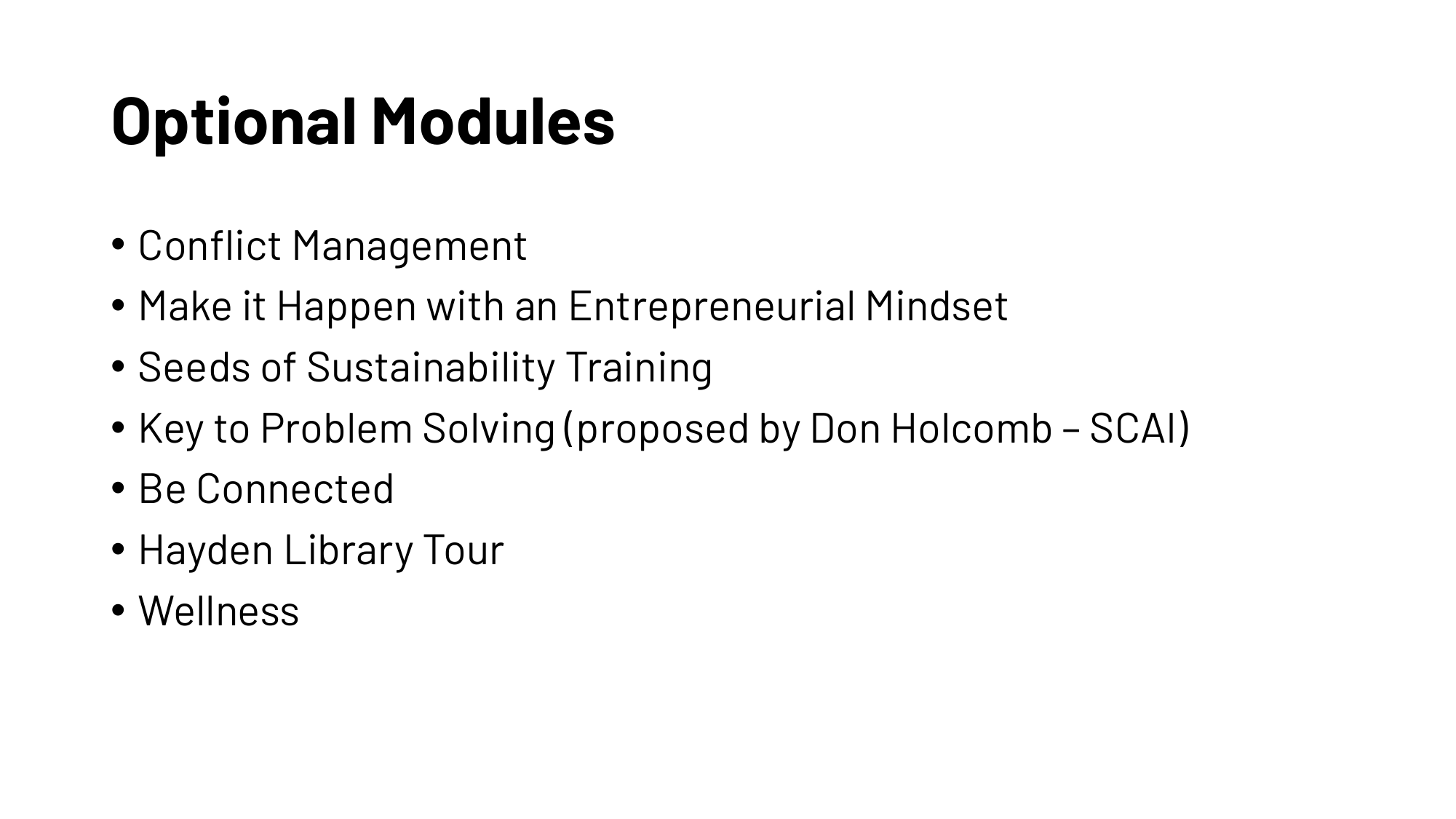

# Optional Modules
Conflict Management
Make it Happen with an Entrepreneurial Mindset
Seeds of Sustainability Training
Key to Problem Solving (proposed by Don Holcomb – SCAI)
Be Connected
Hayden Library Tour
Wellness